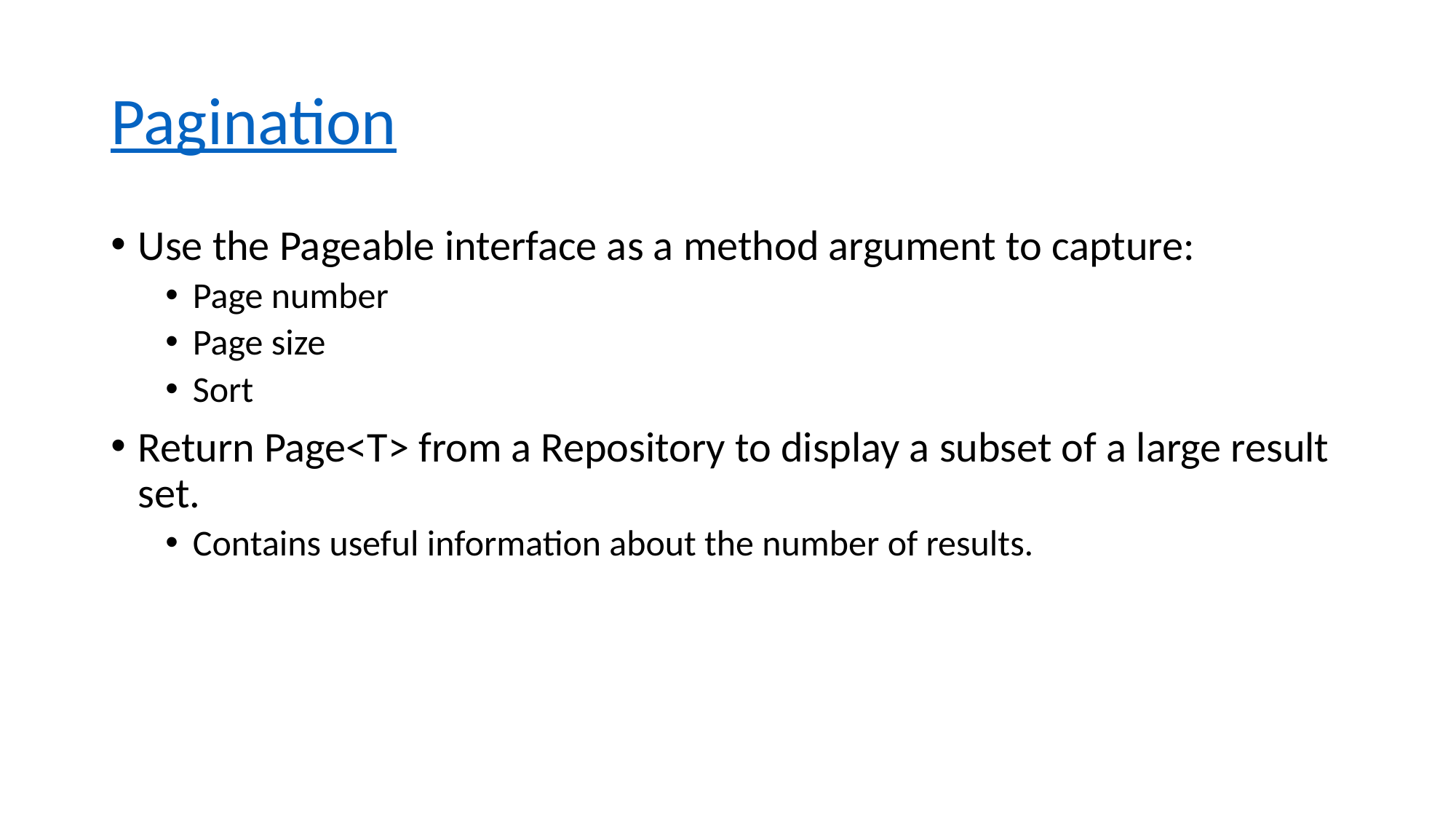

# Pagination
Use the Pageable interface as a method argument to capture:
Page number
Page size
Sort
Return Page<T> from a Repository to display a subset of a large result set.
Contains useful information about the number of results.